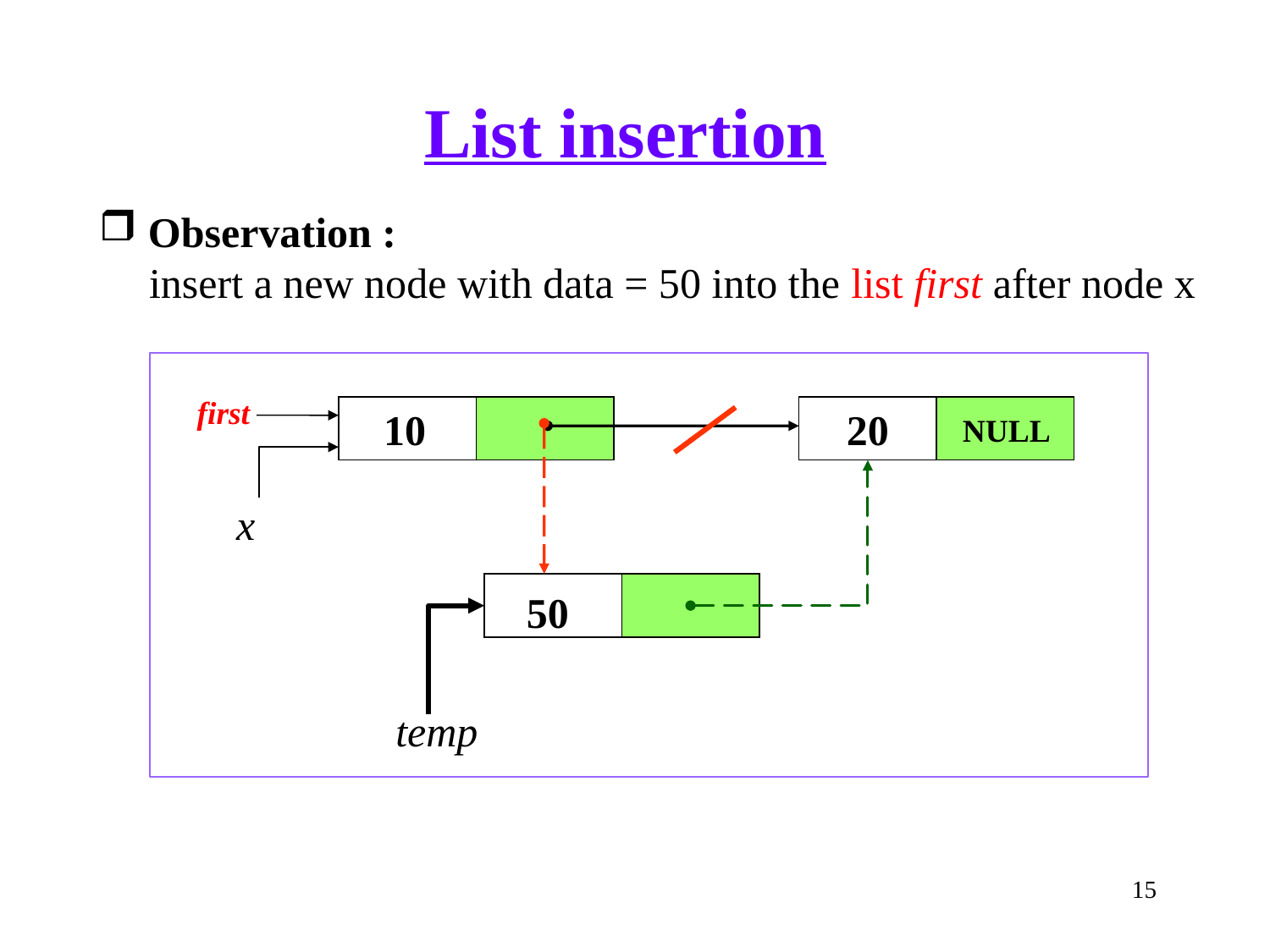

List insertion
 Observation :
insert a new node with data = 50 into the list first after node x

first

10
20
NULL

x

50

temp
15